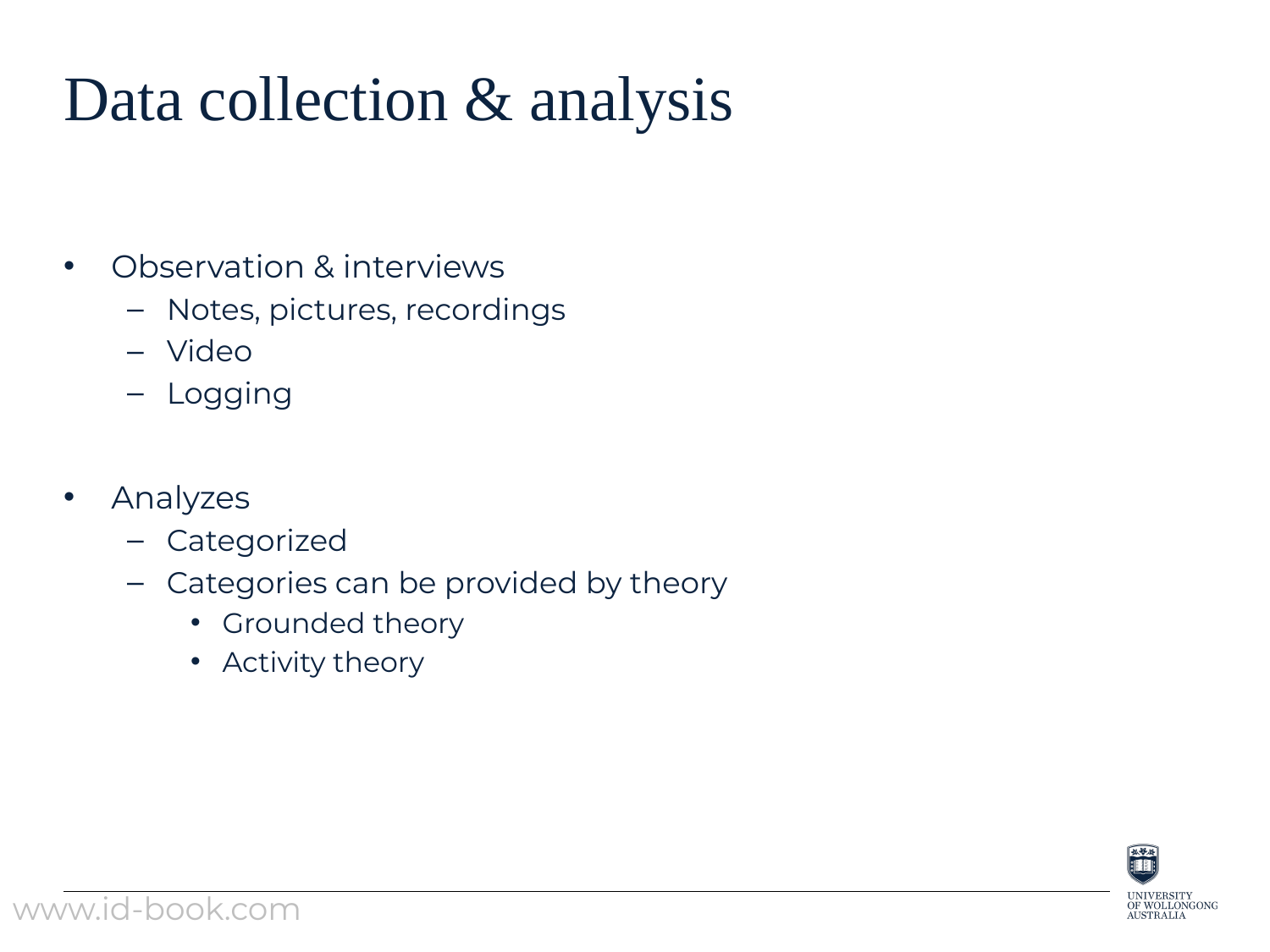

# Data collection & analysis
Observation & interviews
Notes, pictures, recordings
Video
Logging

Analyzes
Categorized
Categories can be provided by theory
Grounded theory
Activity theory
www.id-book.com